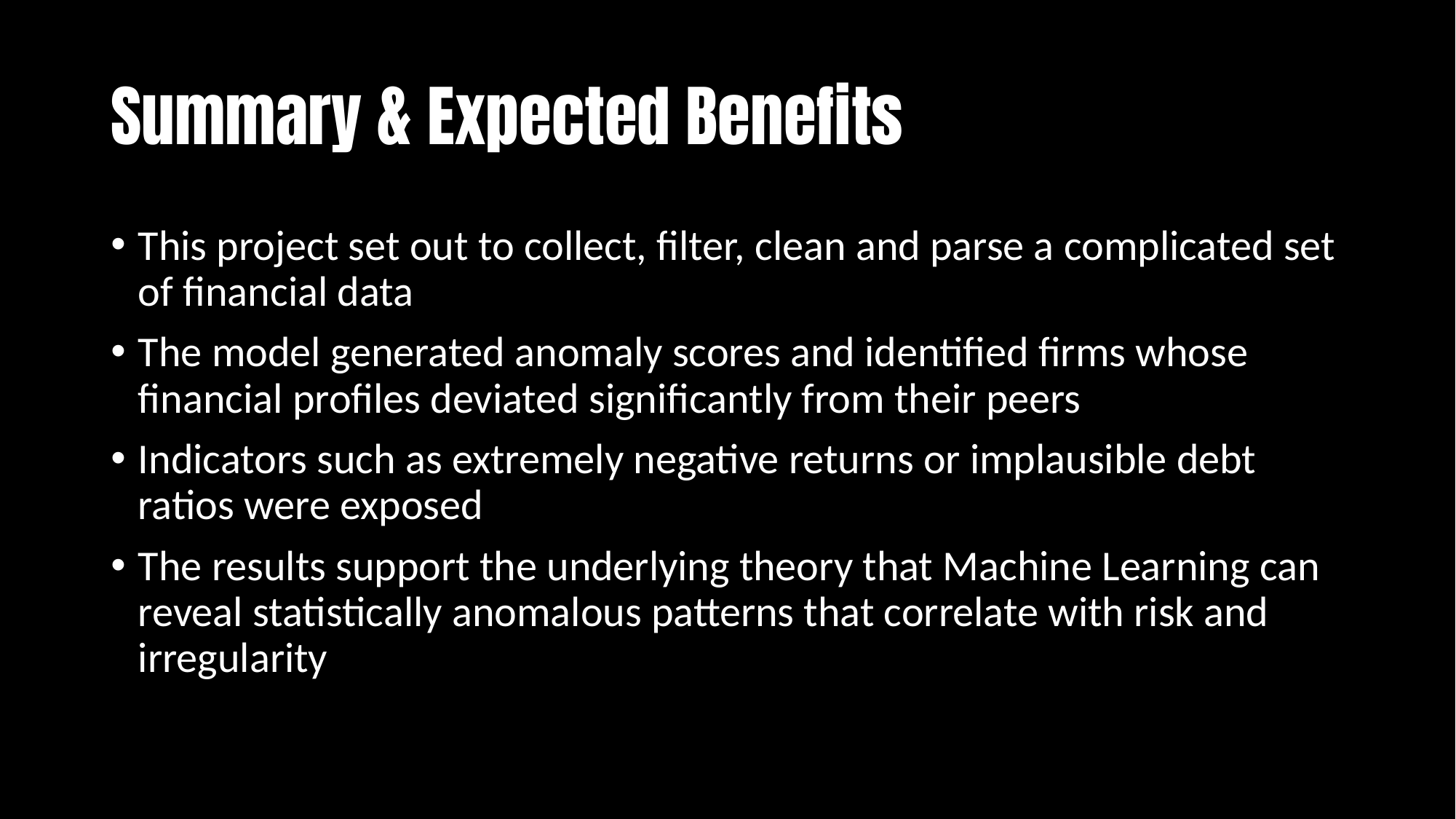

# Summary & Expected Benefits
This project set out to collect, filter, clean and parse a complicated set of financial data
The model generated anomaly scores and identified firms whose financial profiles deviated significantly from their peers
Indicators such as extremely negative returns or implausible debt ratios were exposed
The results support the underlying theory that Machine Learning can reveal statistically anomalous patterns that correlate with risk and irregularity